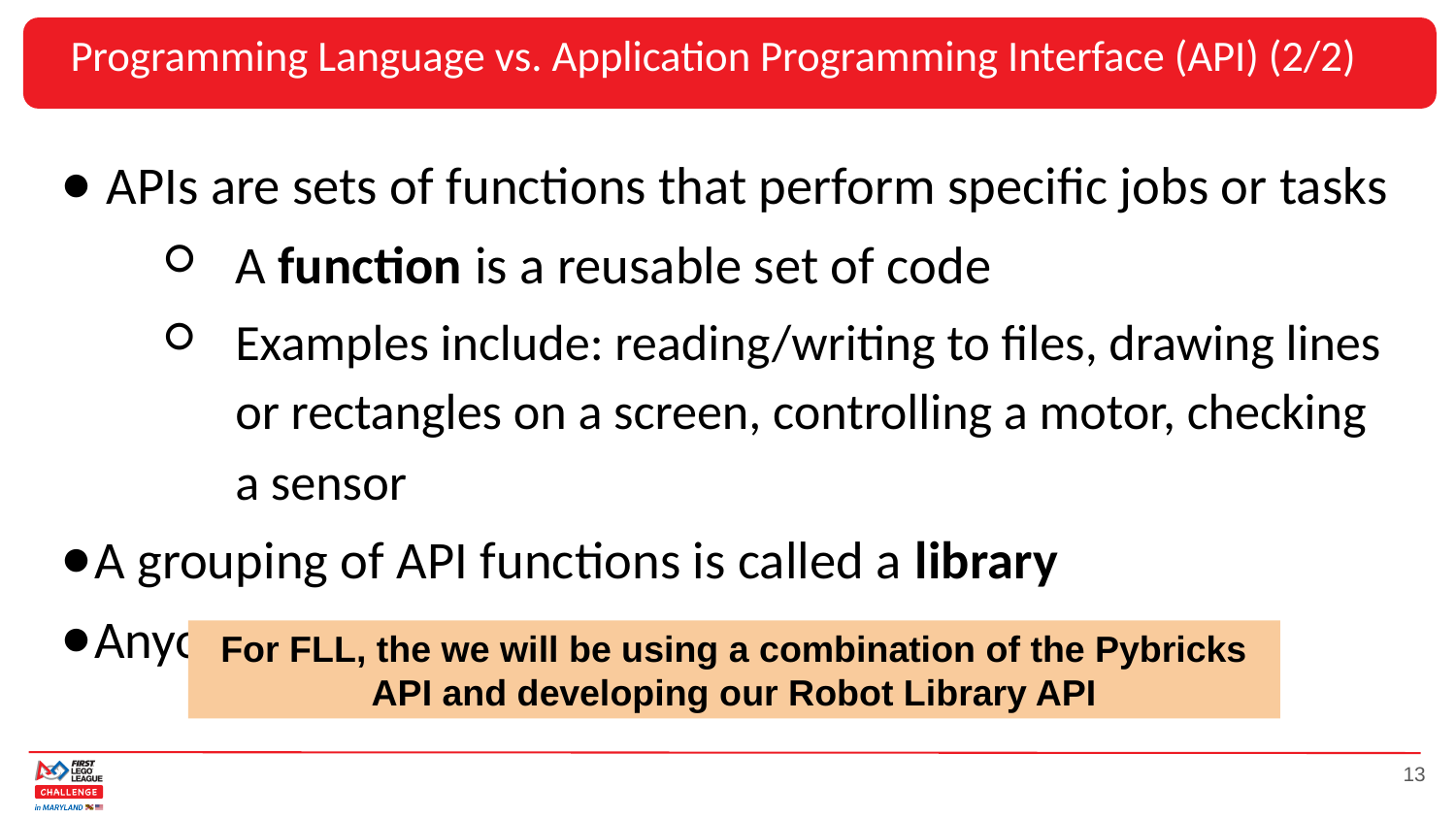

# Programming Language vs. Application Programming Interface (API) (2/2)
 APIs are sets of functions that perform specific jobs or tasks
A function is a reusable set of code
Examples include: reading/writing to files, drawing lines or rectangles on a screen, controlling a motor, checking a sensor
A grouping of API functions is called a library
Anyone can create their own APIs and libraries

For FLL, the we will be using a combination of the Pybricks API and developing our Robot Library API
13